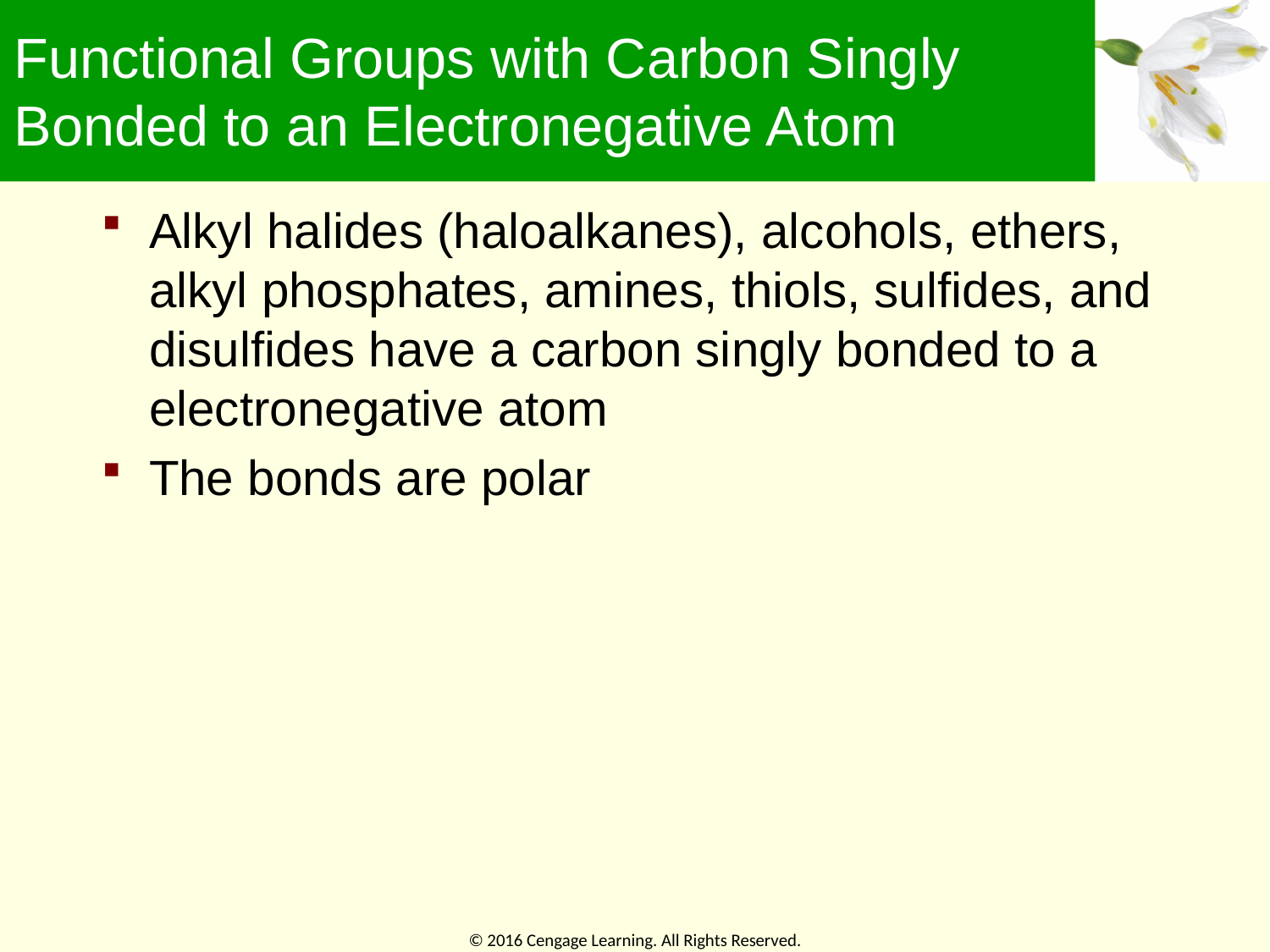

# Functional Groups with Carbon Singly Bonded to an Electronegative Atom
Alkyl halides (haloalkanes), alcohols, ethers, alkyl phosphates, amines, thiols, sulfides, and disulfides have a carbon singly bonded to a electronegative atom
The bonds are polar